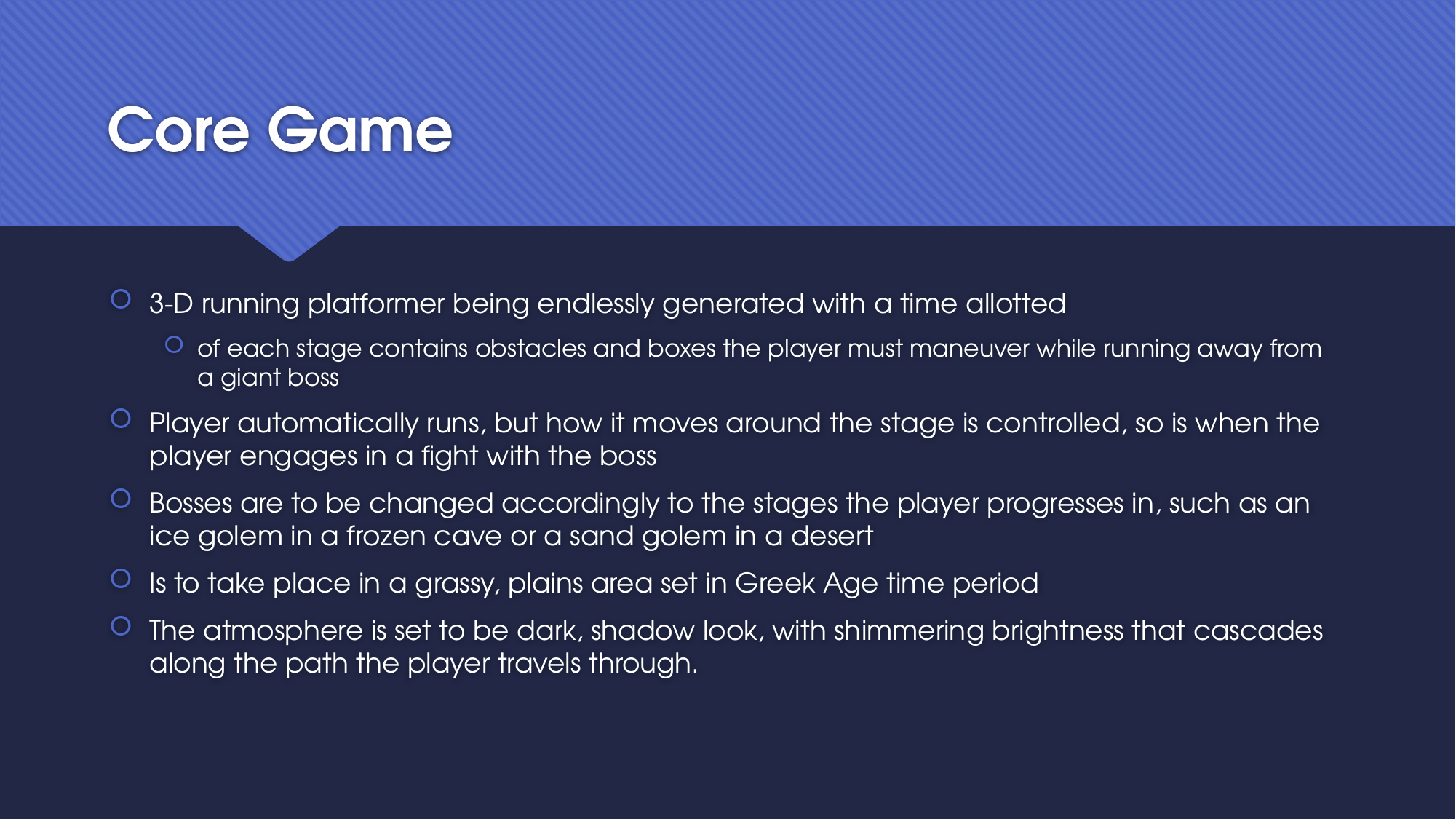

# Core Game
3-D running platformer being endlessly generated with a time allotted
of each stage contains obstacles and boxes the player must maneuver while running away from a giant boss
Player automatically runs, but how it moves around the stage is controlled, so is when the player engages in a fight with the boss
Bosses are to be changed accordingly to the stages the player progresses in, such as an ice golem in a frozen cave or a sand golem in a desert
Is to take place in a grassy, plains area set in Greek Age time period
The atmosphere is set to be dark, shadow look, with shimmering brightness that cascades along the path the player travels through.